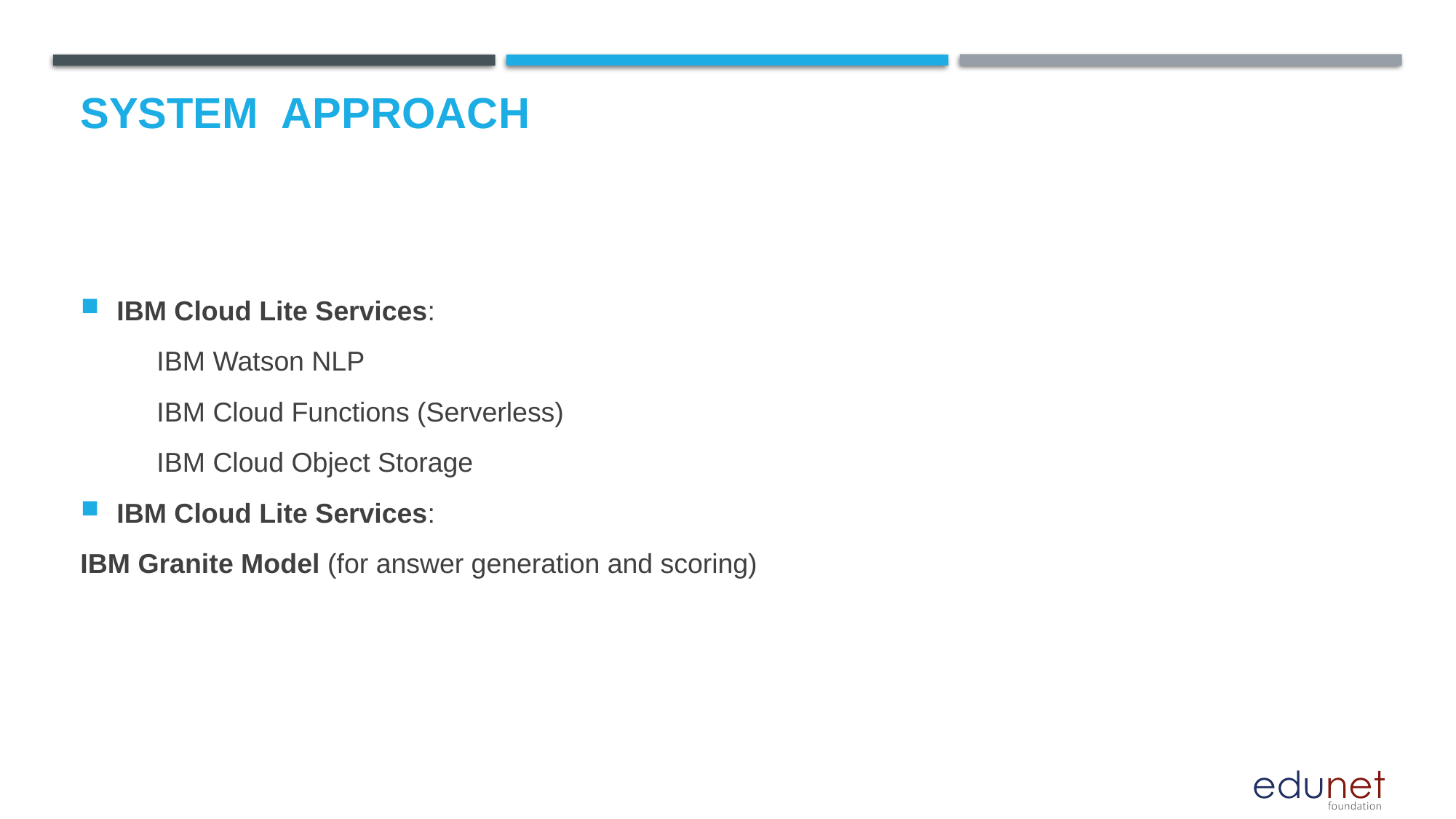

# System  Approach
IBM Cloud Lite Services:
          IBM Watson NLP
          IBM Cloud Functions (Serverless)
          IBM Cloud Object Storage
IBM Cloud Lite Services:
IBM Granite Model (for answer generation and scoring)